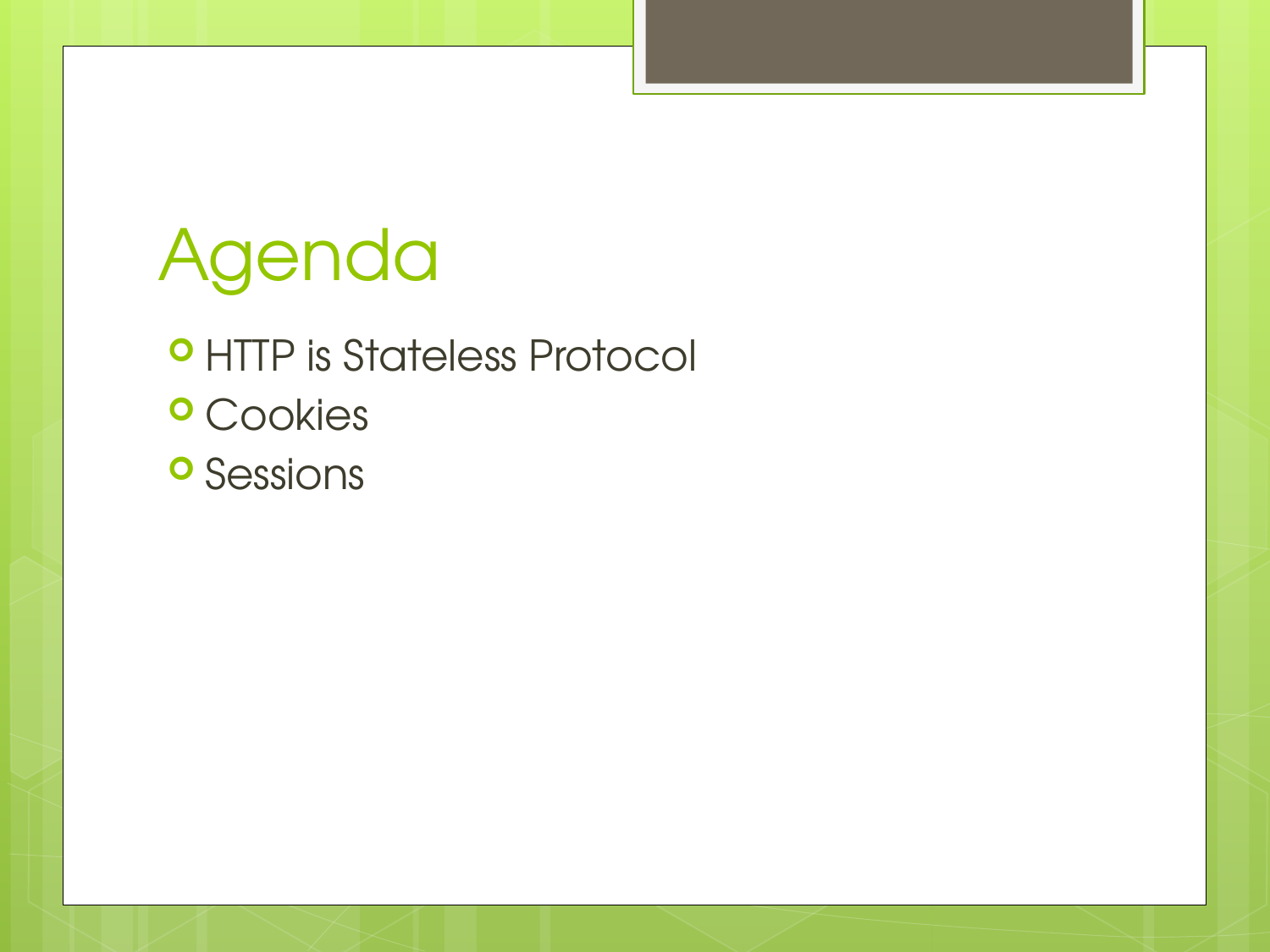

# Agenda
HTTP is Stateless Protocol
Cookies
Sessions